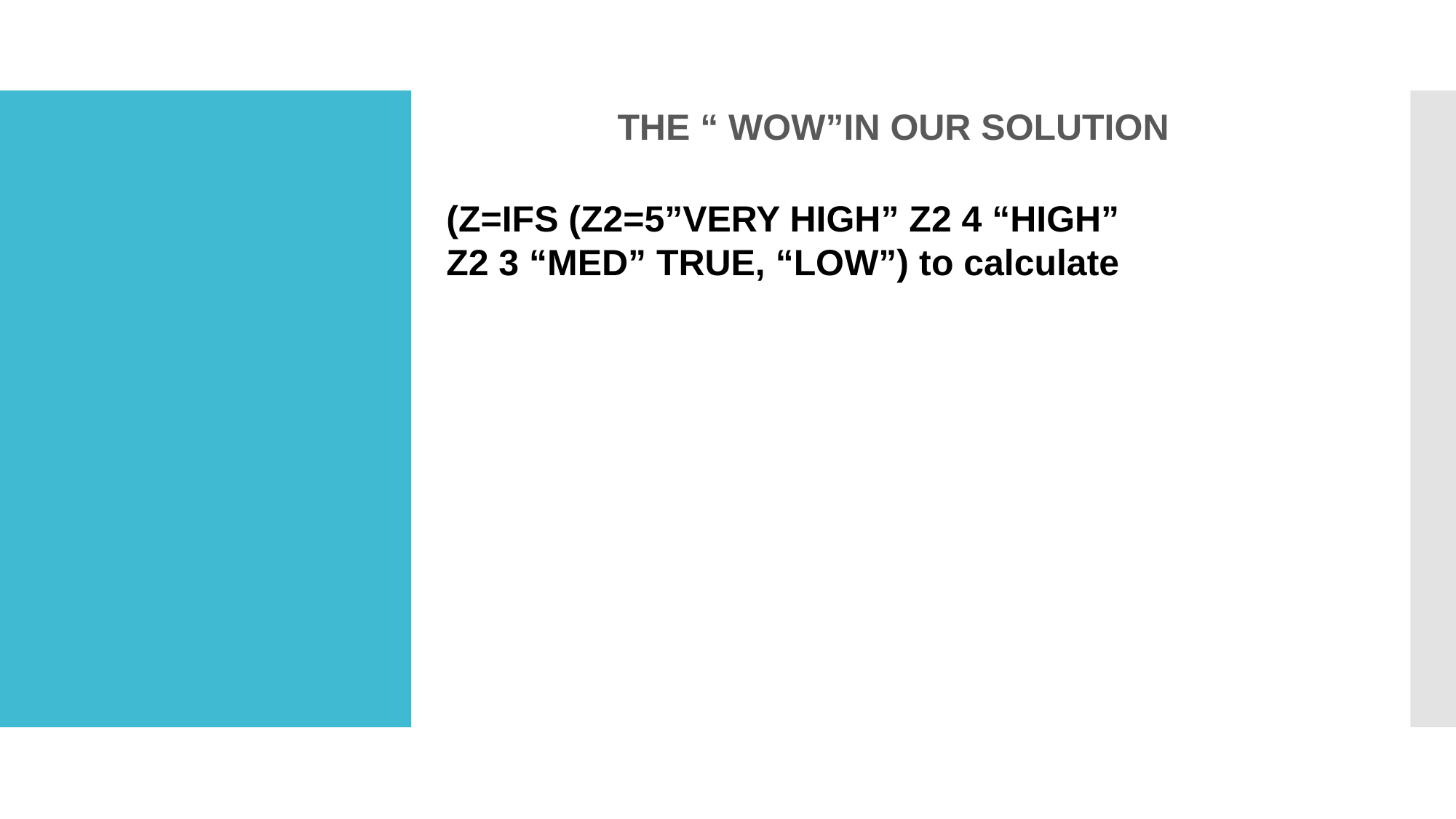

THE “ WOW”IN OUR SOLUTION

#
(Z=IFS (Z2=5”VERY HIGH” Z2 4 “HIGH” Z2 3 “MED” TRUE, “LOW”) to calculate